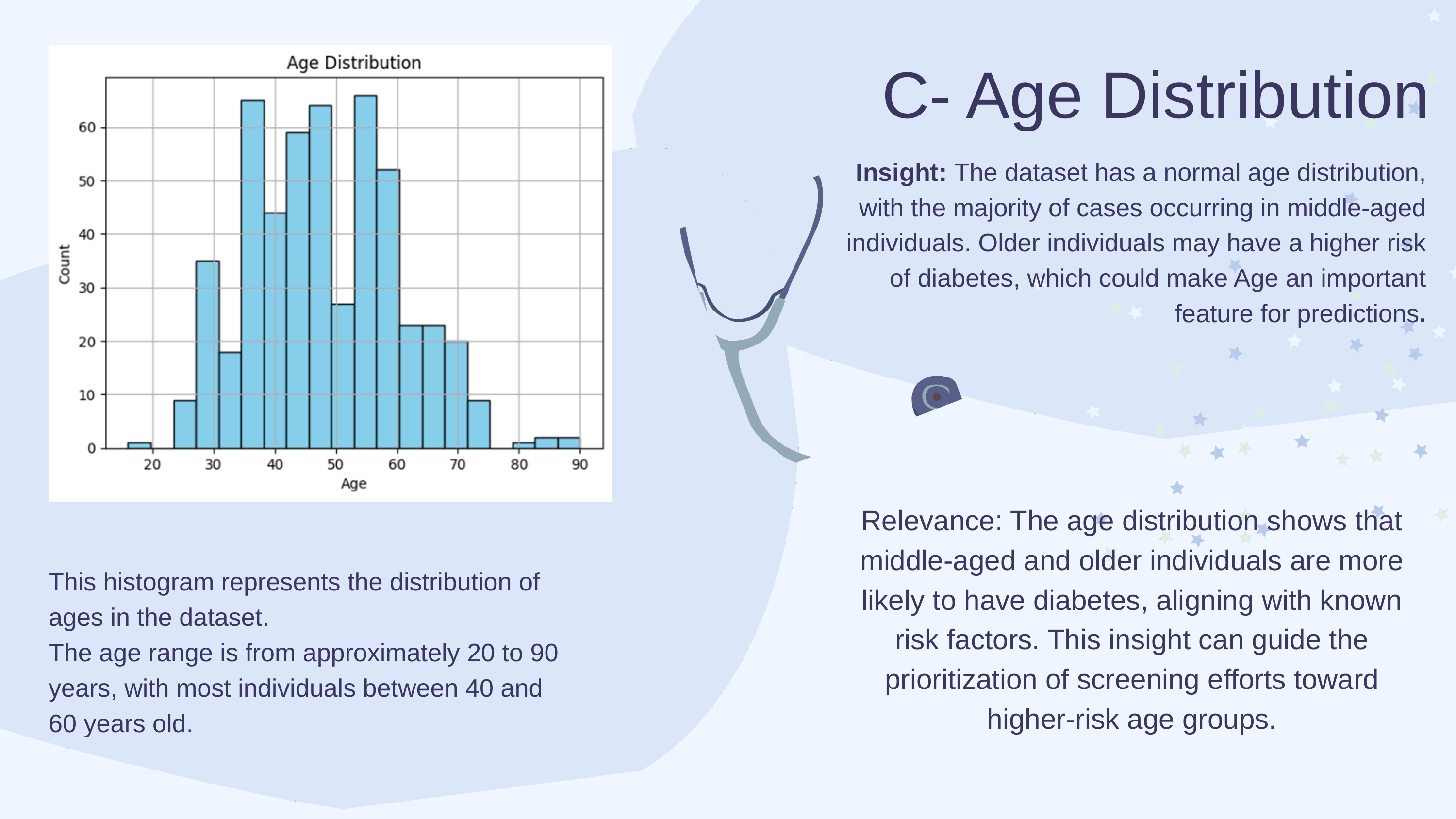

C- Age Distribution

Insight: The dataset has a normal age distribution, with the majority of cases occurring in middle-aged individuals. Older individuals may have a higher risk of diabetes, which could make Age an important feature for predictions.

Relevance: The age distribution shows that middle-aged and older individuals are more likely to have diabetes, aligning with known risk factors. This insight can guide the prioritization of screening efforts toward higher-risk age groups.

This histogram represents the distribution of ages in the dataset.
The age range is from approximately 20 to 90 years, with most individuals between 40 and 60 years old.